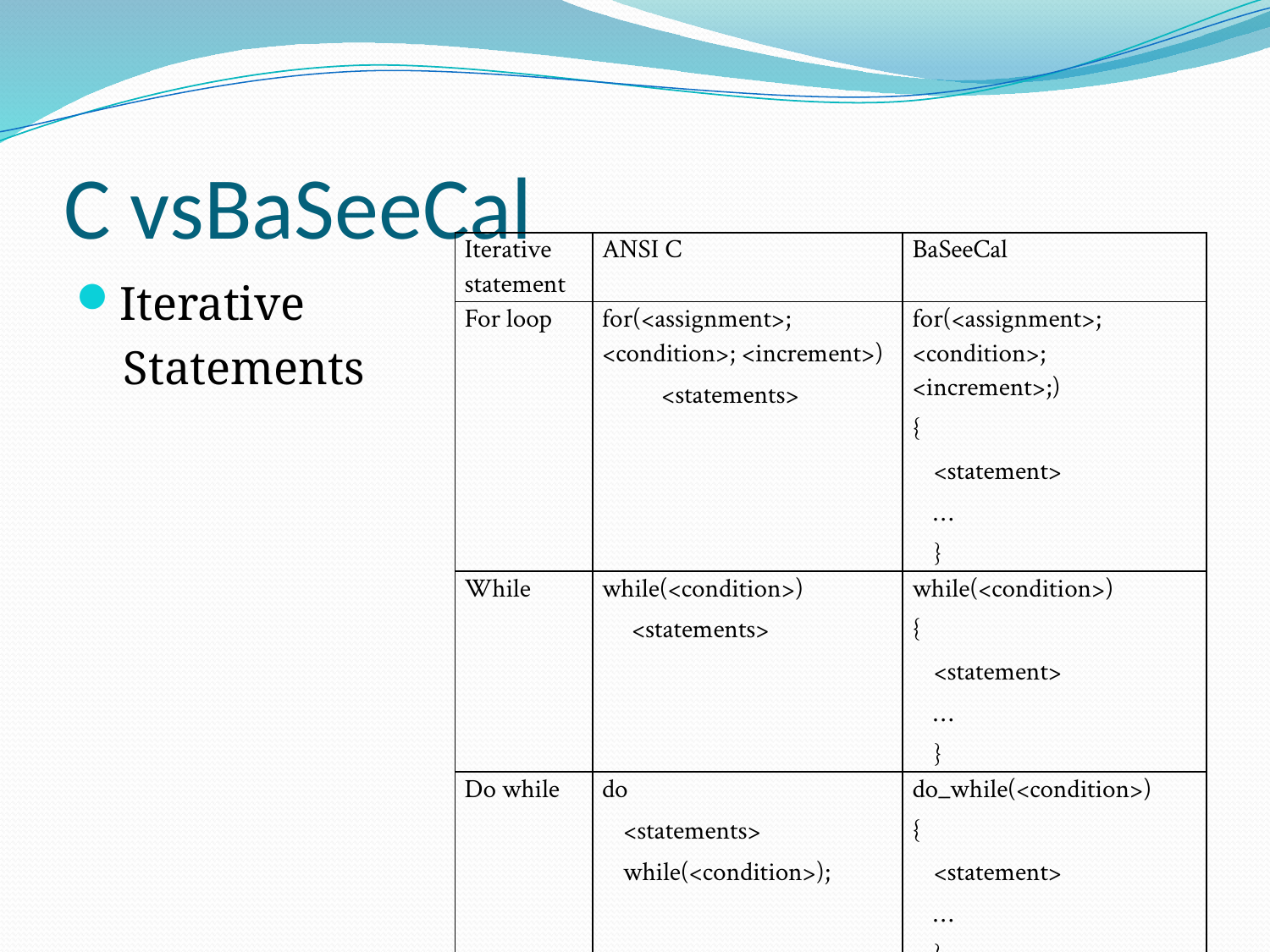

# C vsBaSeeCal
| Iterative statement | ANSI C | BaSeeCal |
| --- | --- | --- |
| For loop | for(<assignment>; <condition>; <increment>) <statements> | for(<assignment>; <condition>; <increment>;) { <statement> … } |
| While | while(<condition>) <statements> | while(<condition>) { <statement> … } |
| Do while | do <statements> while(<condition>); | do\_while(<condition>) { <statement> … } |
Iterative
    Statements